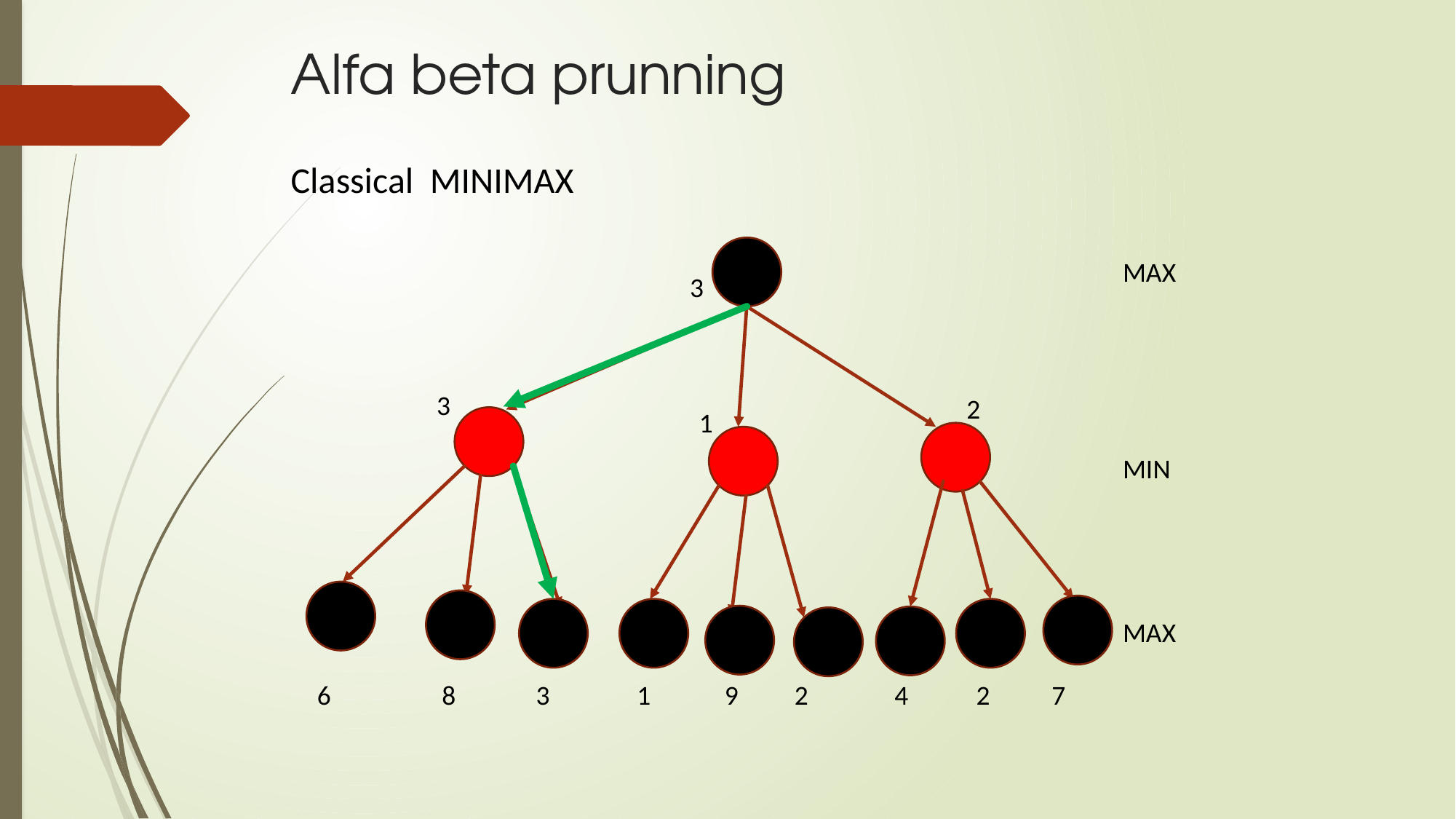

# Alfa beta prunning
Classical  MINIMAX

MAX

MIN

MAX

3
3
2
1
6                  8             3              1            9         2              4           2          7